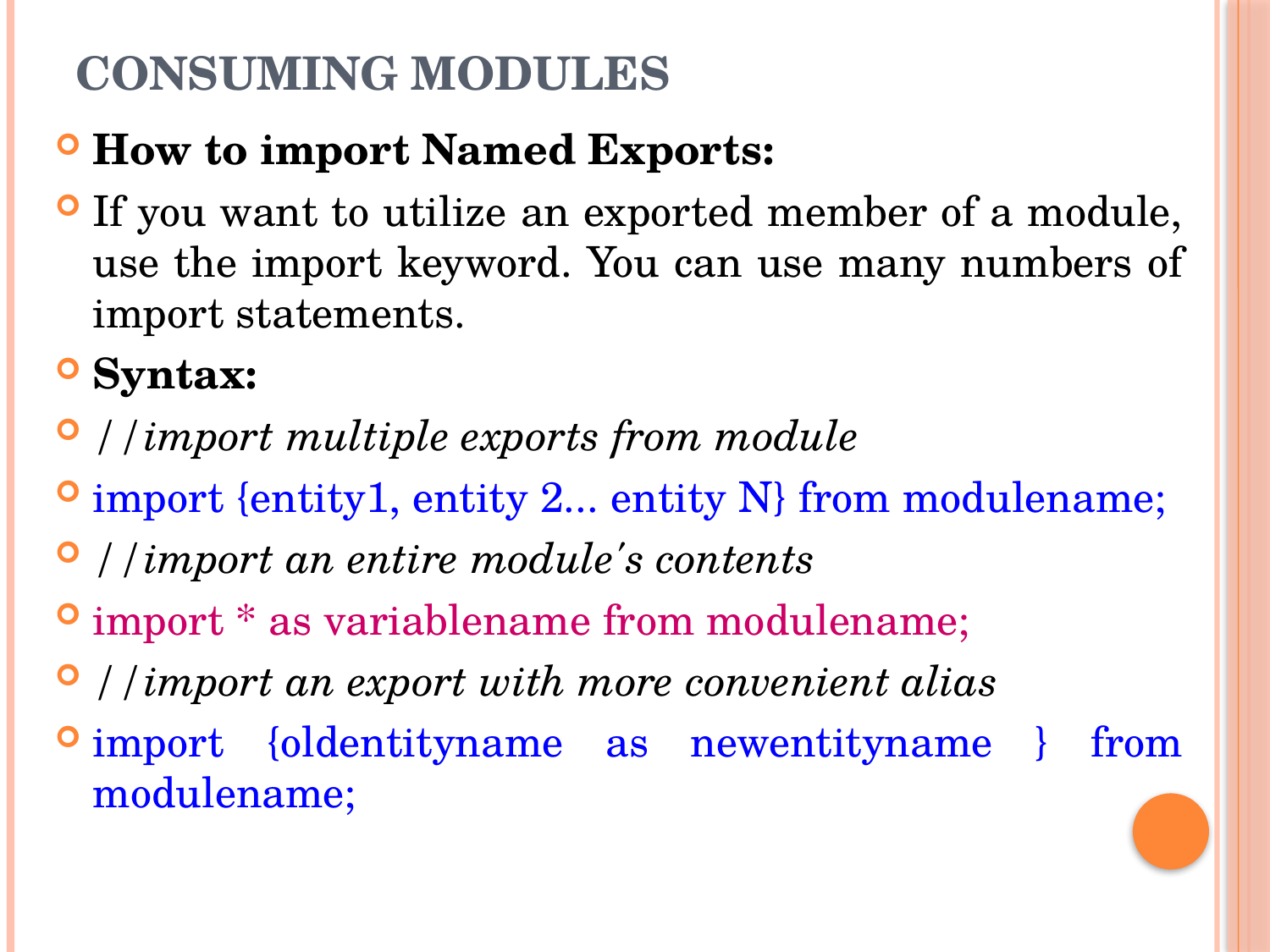

# Consuming Modules
How to import Named Exports:
If you want to utilize an exported member of a module, use the import keyword. You can use many numbers of import statements.
Syntax:
//import multiple exports from module
import {entity1, entity 2... entity N} from modulename;
//import an entire module's contents
import * as variablename from modulename;
//import an export with more convenient alias
import {oldentityname as newentityname } from modulename;